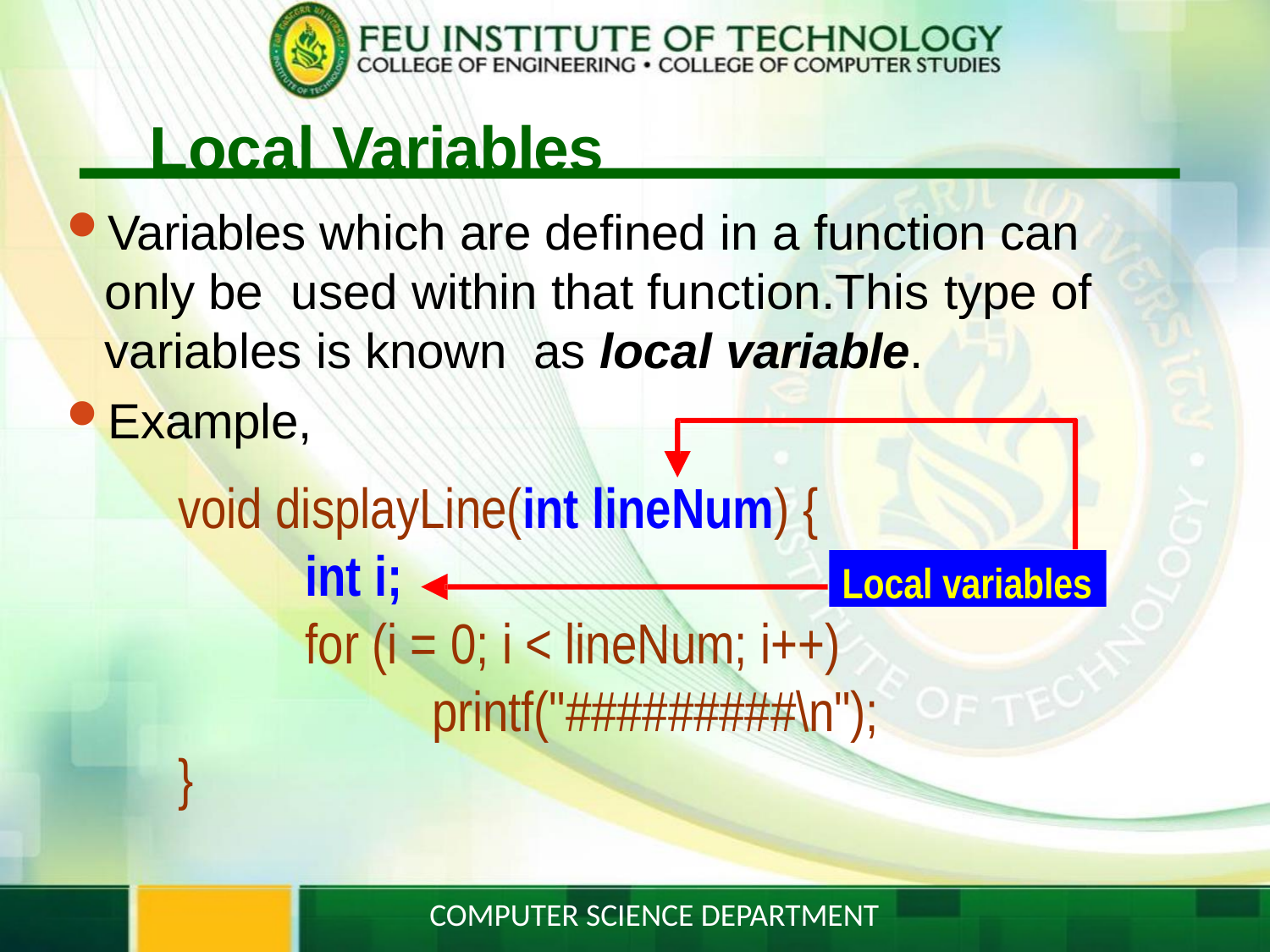

# Local Variables
Variables which are defined in a function can only be  used within that function.This type of variables is known  as local variable.
Example,

void displayLine(int lineNum) {
int i;
Local variables

for (i = 0; i < lineNum; i++)
printf("#########\n");
}